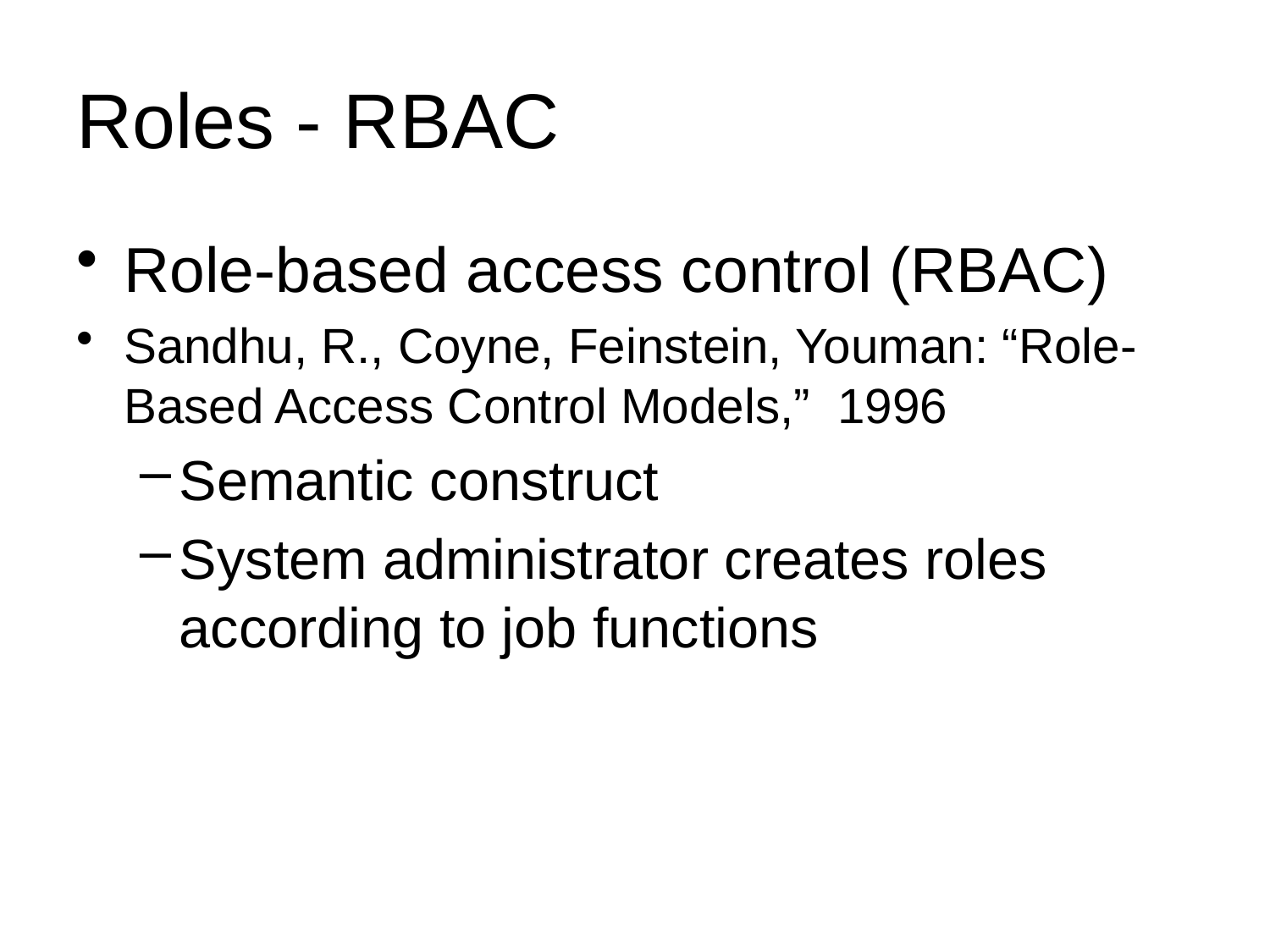

# Roles - RBAC
Role-based access control (RBAC)
Sandhu, R., Coyne, Feinstein, Youman: “Role-Based Access Control Models,”  1996
Semantic construct
System administrator creates roles according to job functions